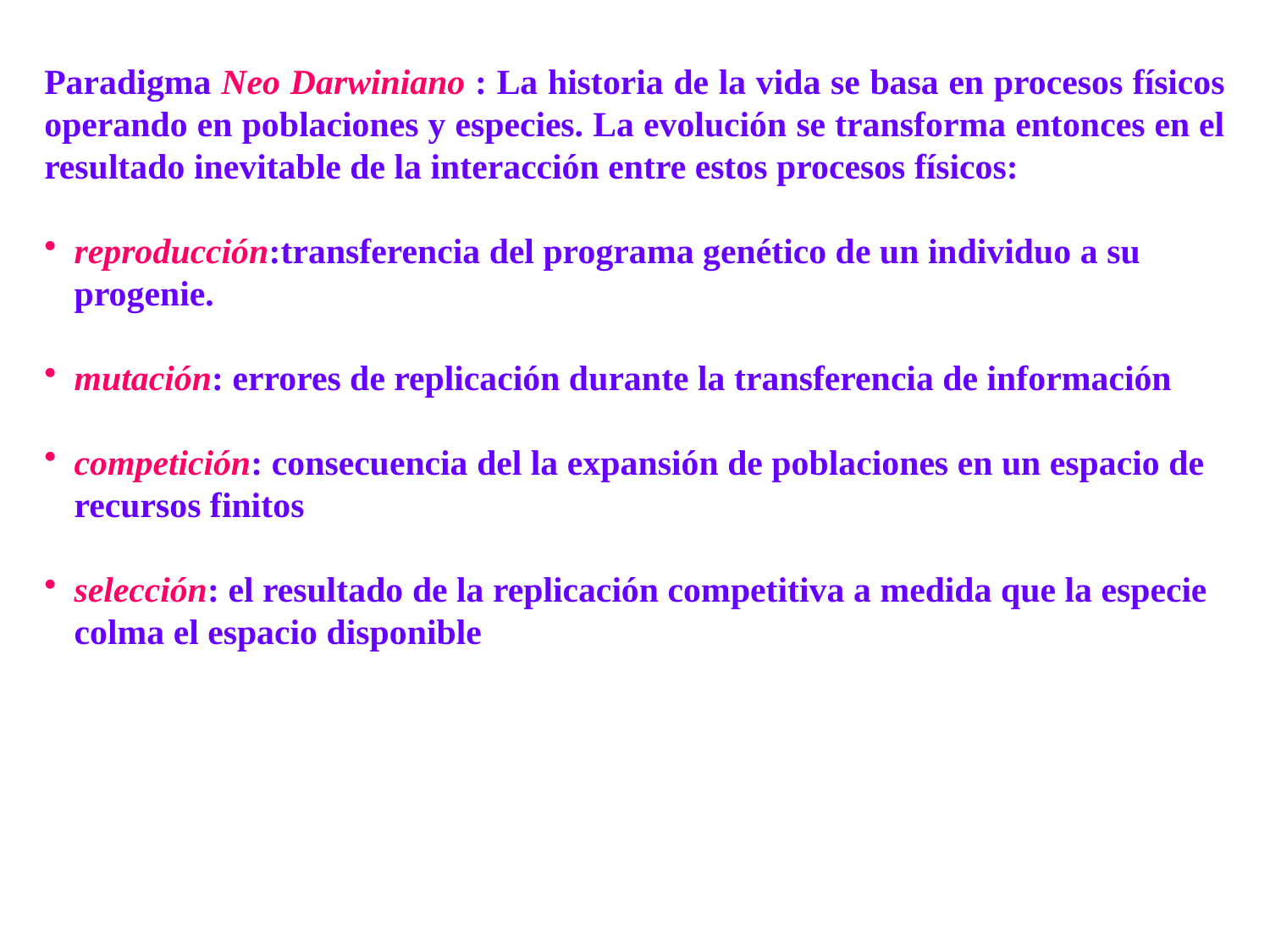

Paradigma Neo Darwiniano : La historia de la vida se basa en procesos físicos operando en poblaciones y especies. La evolución se transforma entonces en el resultado inevitable de la interacción entre estos procesos físicos:

reproducción:transferencia del programa genético de un individuo a su progenie.

mutación: errores de replicación durante la transferencia de información

competición: consecuencia del la expansión de poblaciones en un espacio de recursos finitos

selección: el resultado de la replicación competitiva a medida que la especie colma el espacio disponible